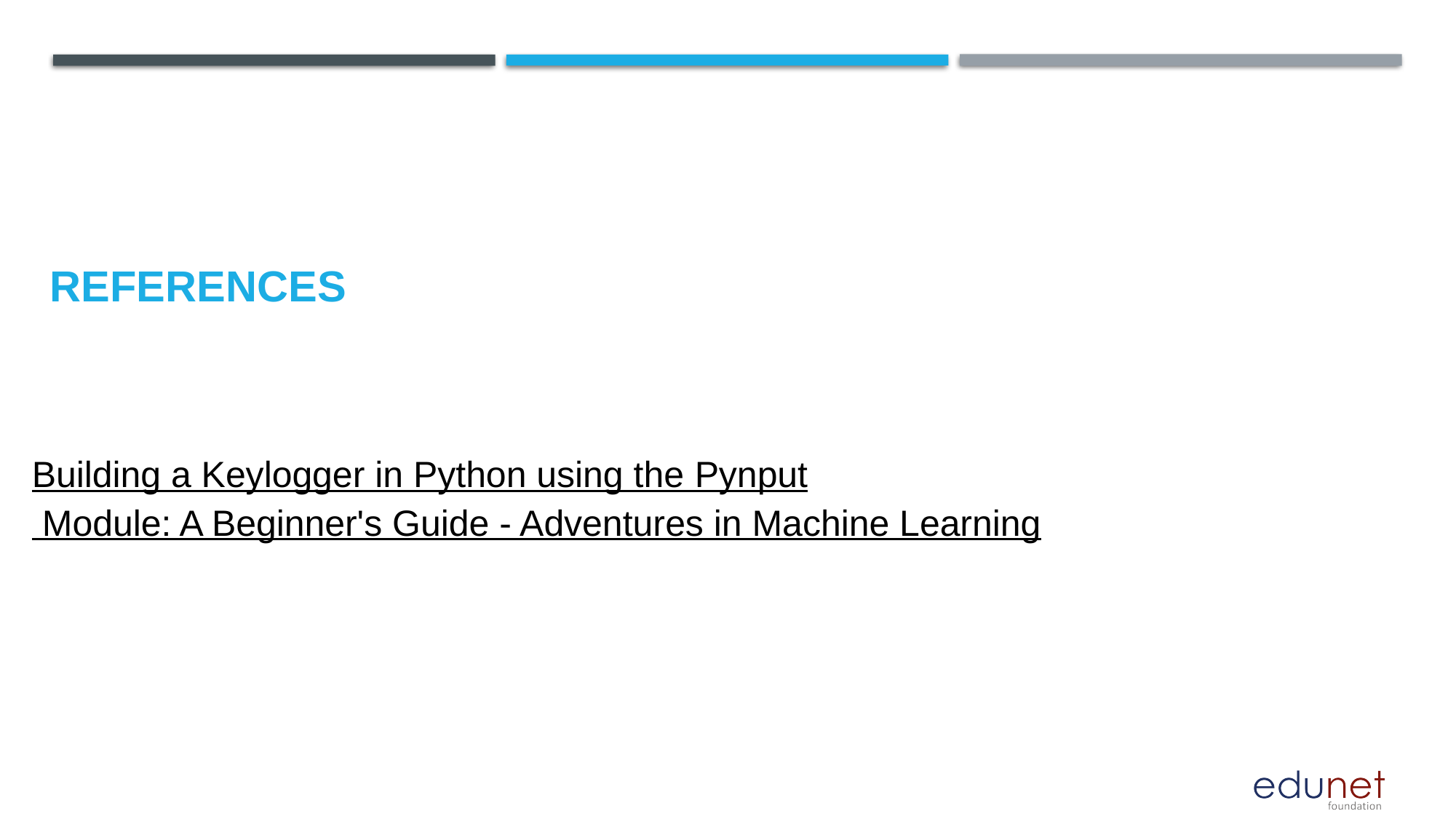

# References
Building a Keylogger in Python using the Pynput Module: A Beginner's Guide - Adventures in Machine Learning